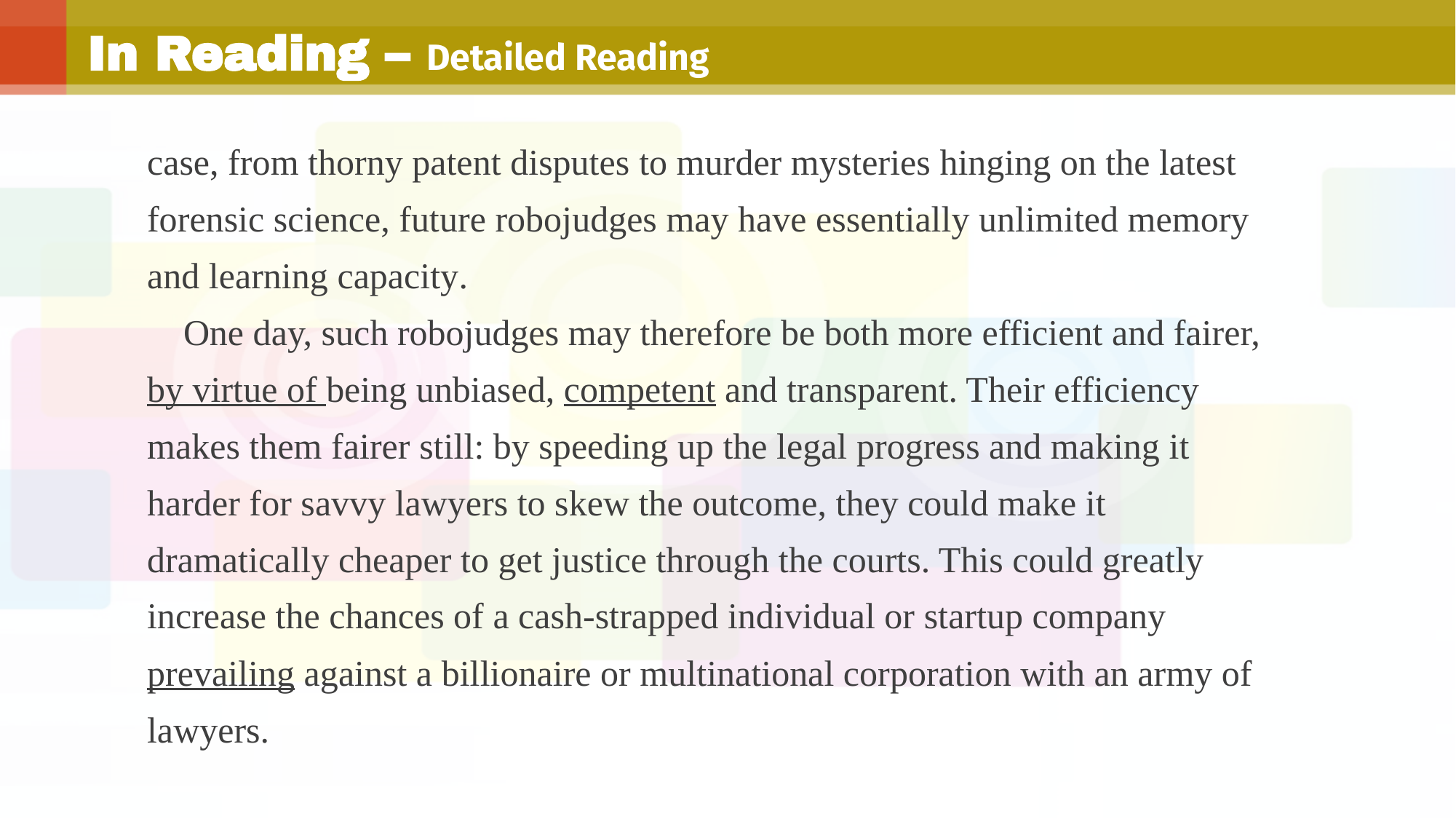

In Reading – Detailed Reading
case, from thorny patent disputes to murder mysteries hinging on the latest forensic science, future robojudges may have essentially unlimited memory and learning capacity.
    One day, such robojudges may therefore be both more efficient and fairer, by virtue of being unbiased, competent and transparent. Their efficiency makes them fairer still: by speeding up the legal progress and making it harder for savvy lawyers to skew the outcome, they could make it dramatically cheaper to get justice through the courts. This could greatly increase the chances of a cash-strapped individual or startup company prevailing against a billionaire or multinational corporation with an army of lawyers.